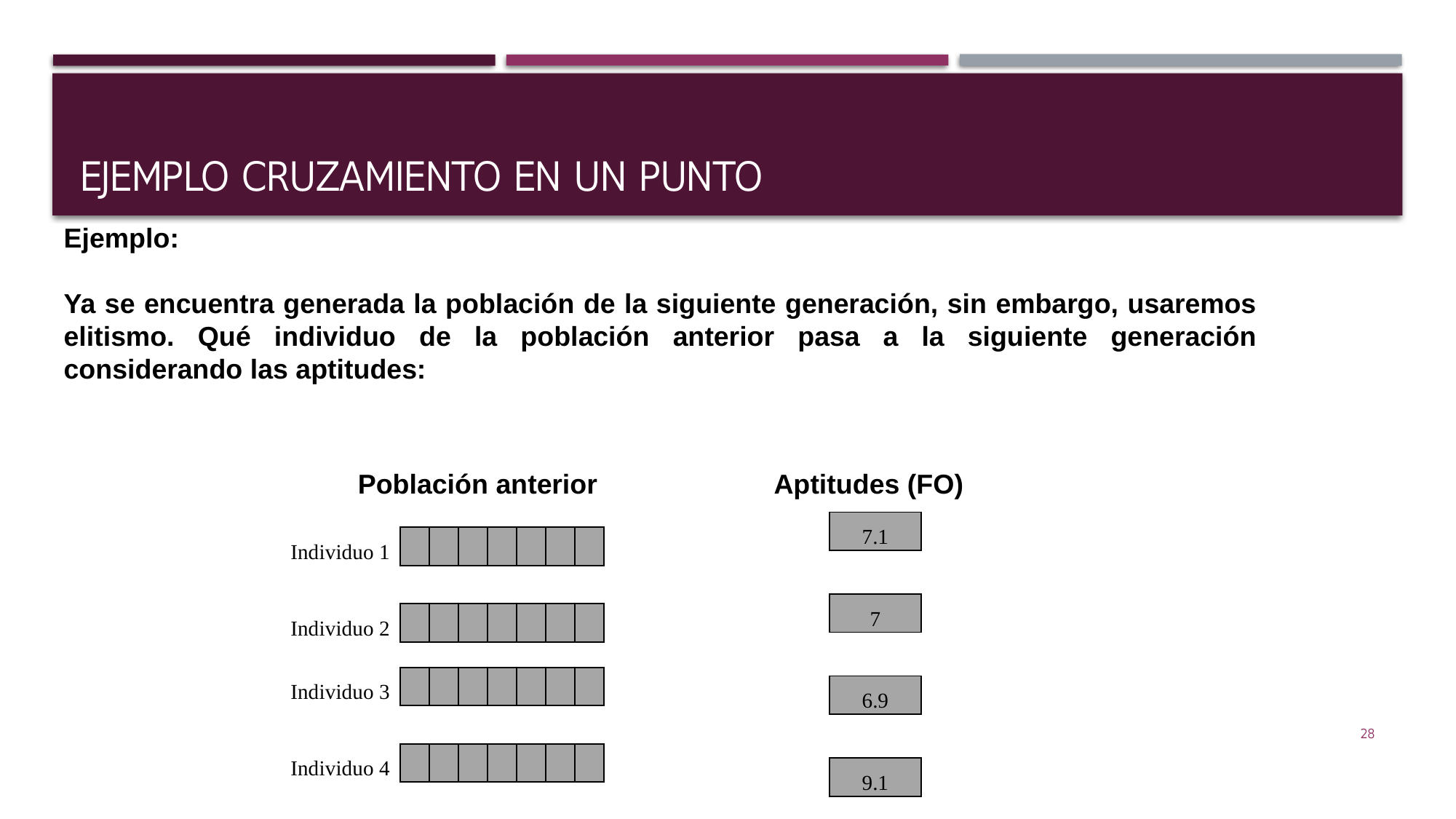

# Ejemplo cruzamiento en un punto
Ejemplo:

Ya se encuentra generada la población de la siguiente generación, sin embargo, usaremos elitismo. Qué individuo de la población anterior pasa a la siguiente generación considerando las aptitudes:
Población anterior
Aptitudes (FO)
| 7.1 |
| --- |
|  |
| 7 |
|  |
| 6.9 |
|  |
| 9.1 |
| Individuo 1 |  |  |  |  |  |  |  |
| --- | --- | --- | --- | --- | --- | --- | --- |
|  |  |  |  |  |  |  |  |
| Individuo 2 |  |  |  |  |  |  |  |
|  |  |  |  |  |  |  |  |
| Individuo 3 |  |  |  |  |  |  |  |
|  |  |  |  |  |  |  |  |
| Individuo 4 |  |  |  |  |  |  |  |
28